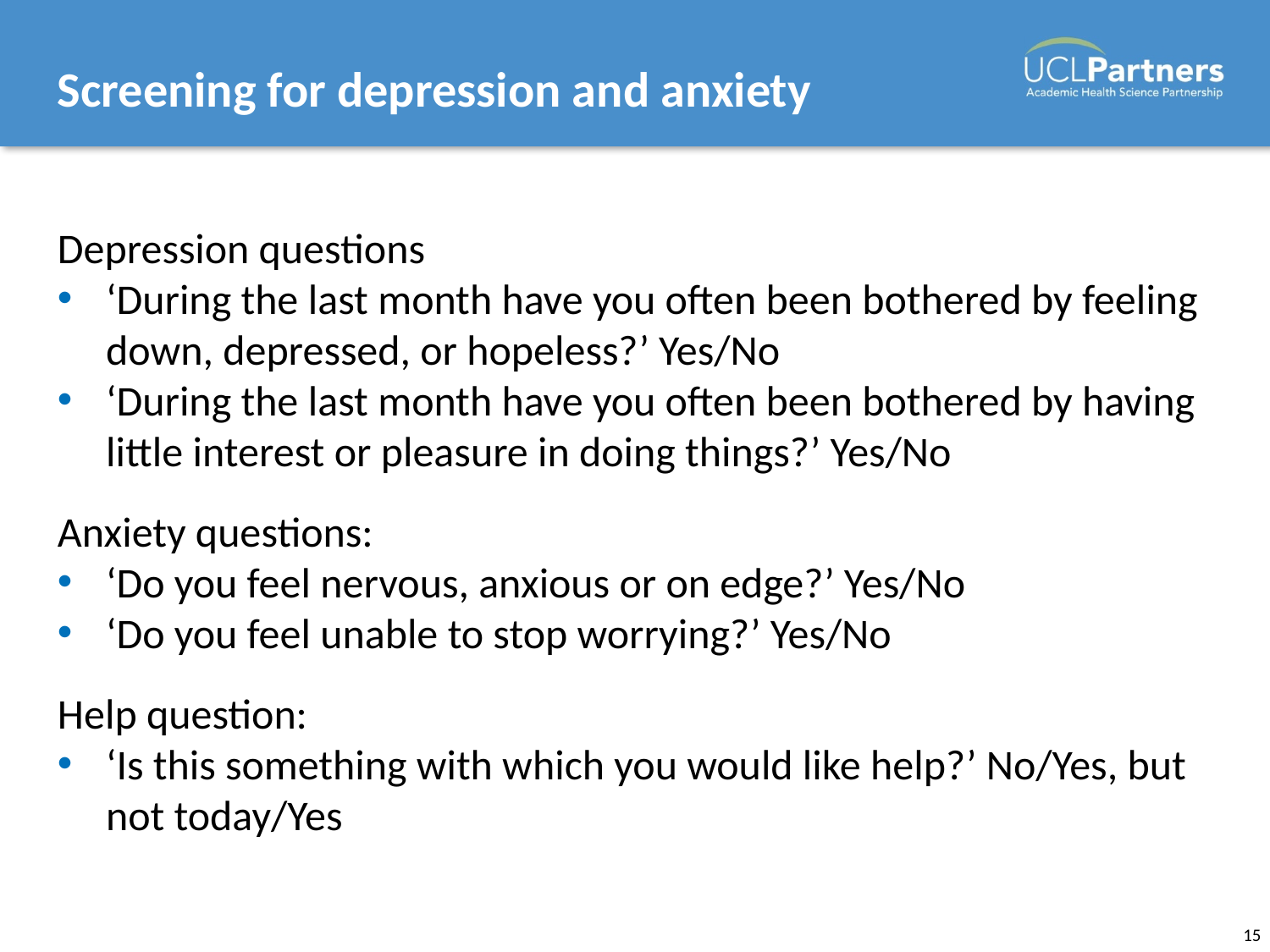

# Screening for depression and anxiety
Depression questions
‘During the last month have you often been bothered by feeling down, depressed, or hopeless?’ Yes/No
‘During the last month have you often been bothered by having little interest or pleasure in doing things?’ Yes/No

Anxiety questions:
‘Do you feel nervous, anxious or on edge?’ Yes/No
‘Do you feel unable to stop worrying?’ Yes/No

Help question:
‘Is this something with which you would like help?’ No/Yes, but not today/Yes

15